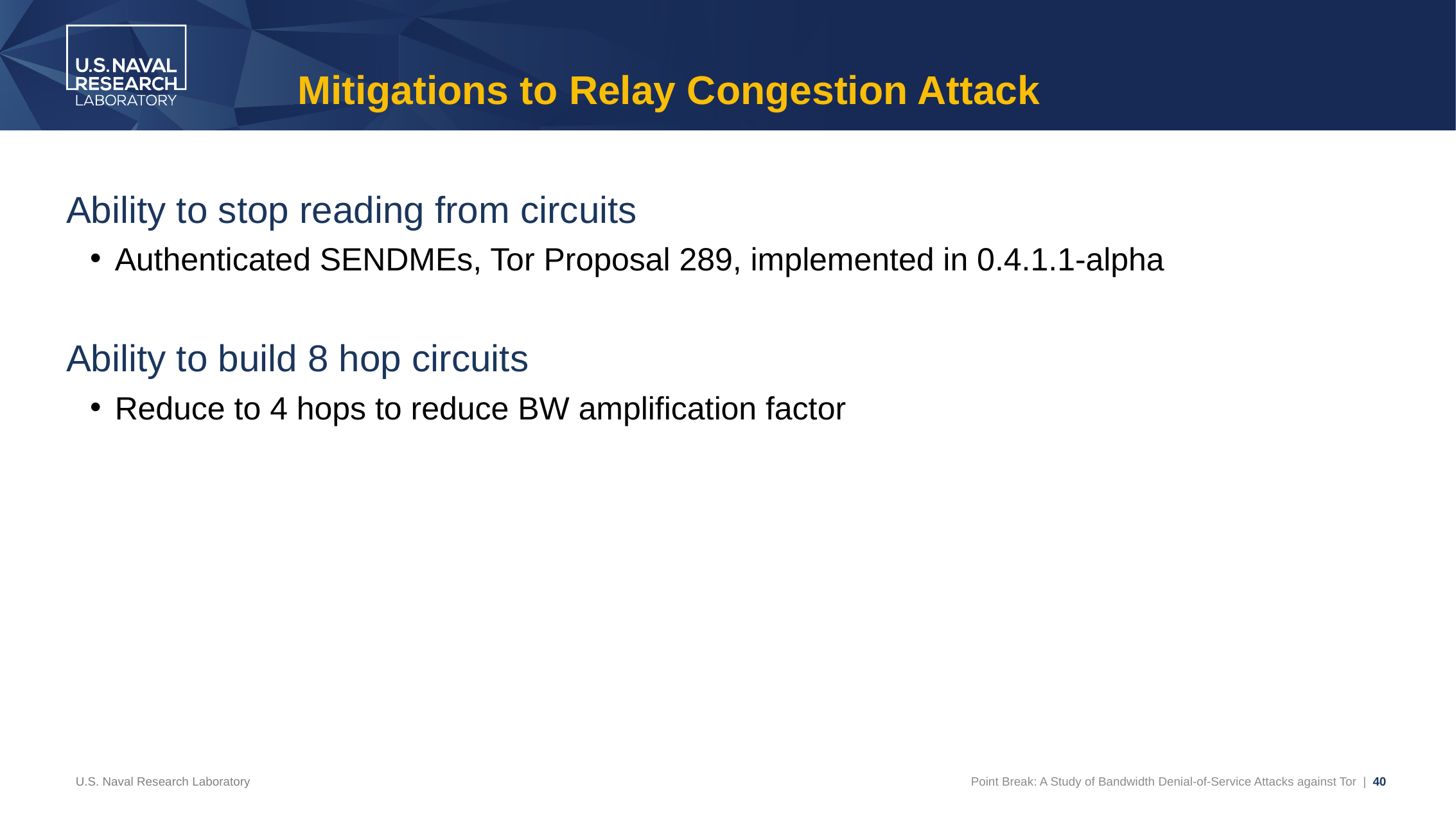

# Mitigations to Relay Congestion Attack
Ability to stop reading from circuits
Authenticated SENDMEs, Tor Proposal 289, implemented in 0.4.1.1-alpha

Ability to build 8 hop circuits
Reduce to 4 hops to reduce BW amplification factor

U.S. Naval Research Laboratory
Point Break: A Study of Bandwidth Denial-of-Service Attacks against Tor  |  40